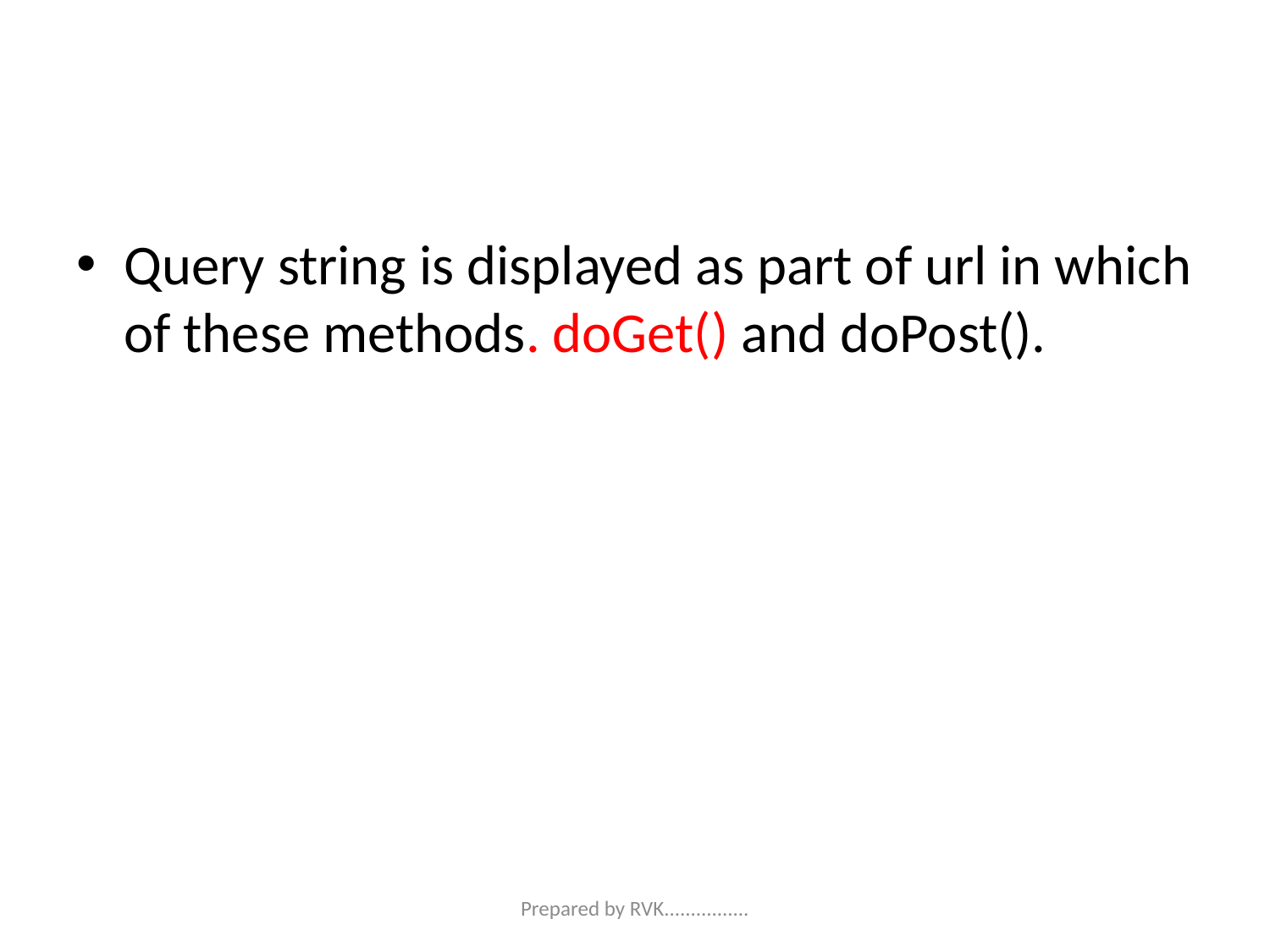

#
Query string is displayed as part of url in which of these methods. doGet() and doPost().

Prepared by RVK................